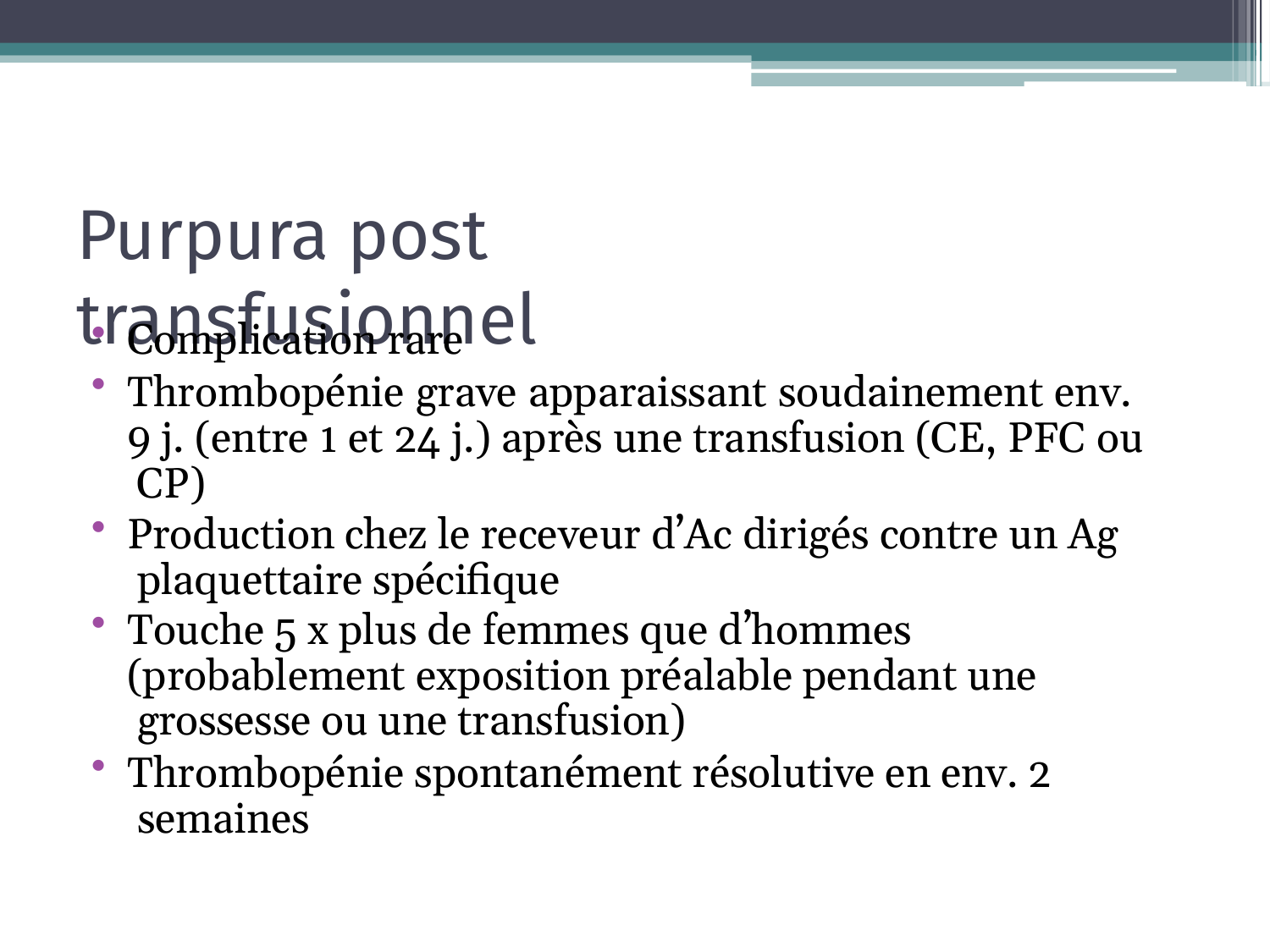

# Purpura post transfusionnel
Complication rare
Thrombopénie grave apparaissant soudainement env.  9 j. (entre 1 et 24 j.) après une transfusion (CE, PFC ou  CP)
Production chez le receveur d’Ac dirigés contre un Ag  plaquettaire spécifique
Touche 5 x plus de femmes que d’hommes  (probablement exposition préalable pendant une  grossesse ou une transfusion)
Thrombopénie spontanément résolutive en env. 2  semaines